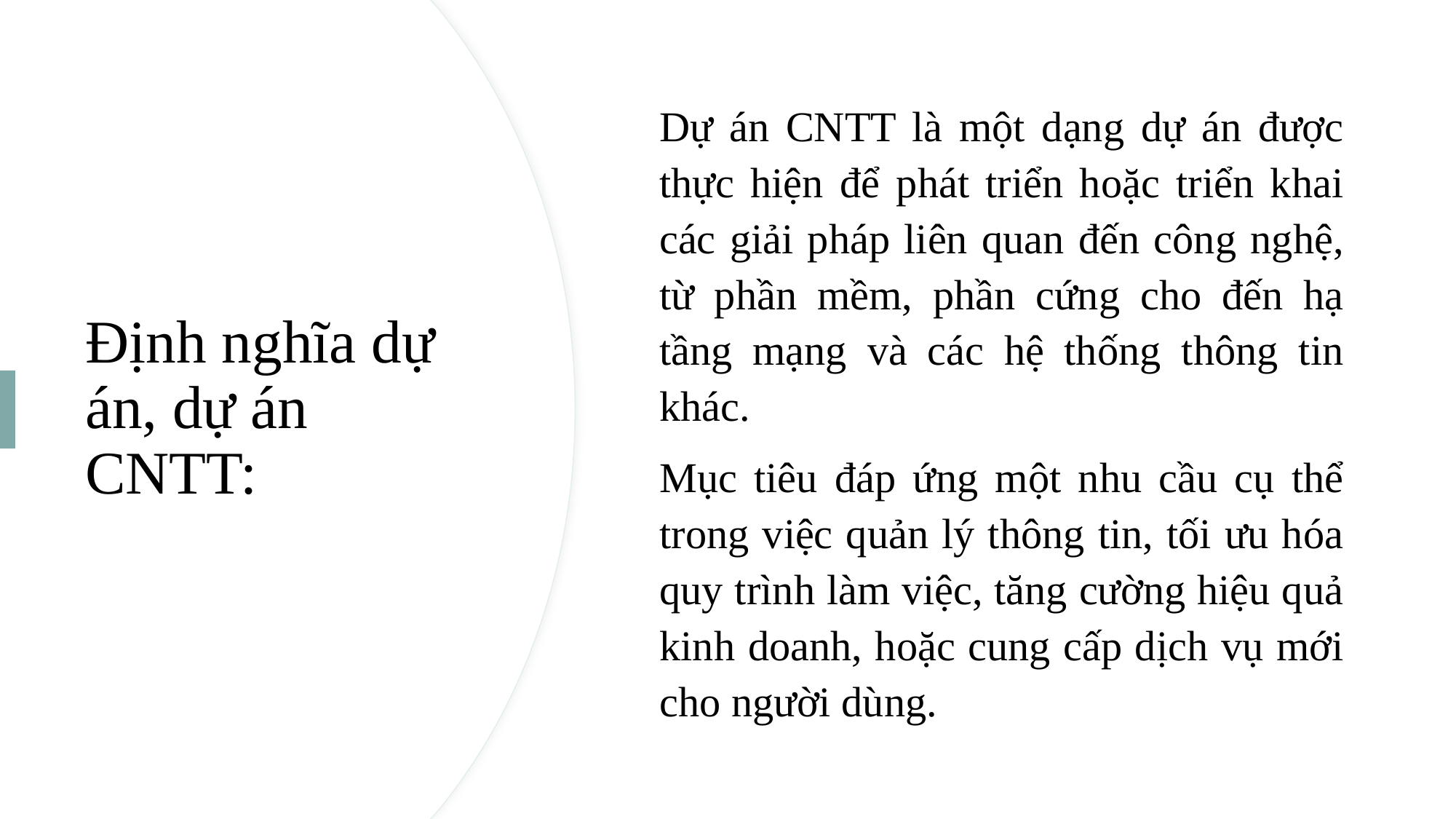

Dự án CNTT là một dạng dự án được thực hiện để phát triển hoặc triển khai các giải pháp liên quan đến công nghệ, từ phần mềm, phần cứng cho đến hạ tầng mạng và các hệ thống thông tin khác.
Mục tiêu đáp ứng một nhu cầu cụ thể trong việc quản lý thông tin, tối ưu hóa quy trình làm việc, tăng cường hiệu quả kinh doanh, hoặc cung cấp dịch vụ mới cho người dùng.
# Định nghĩa dự án, dự án CNTT: